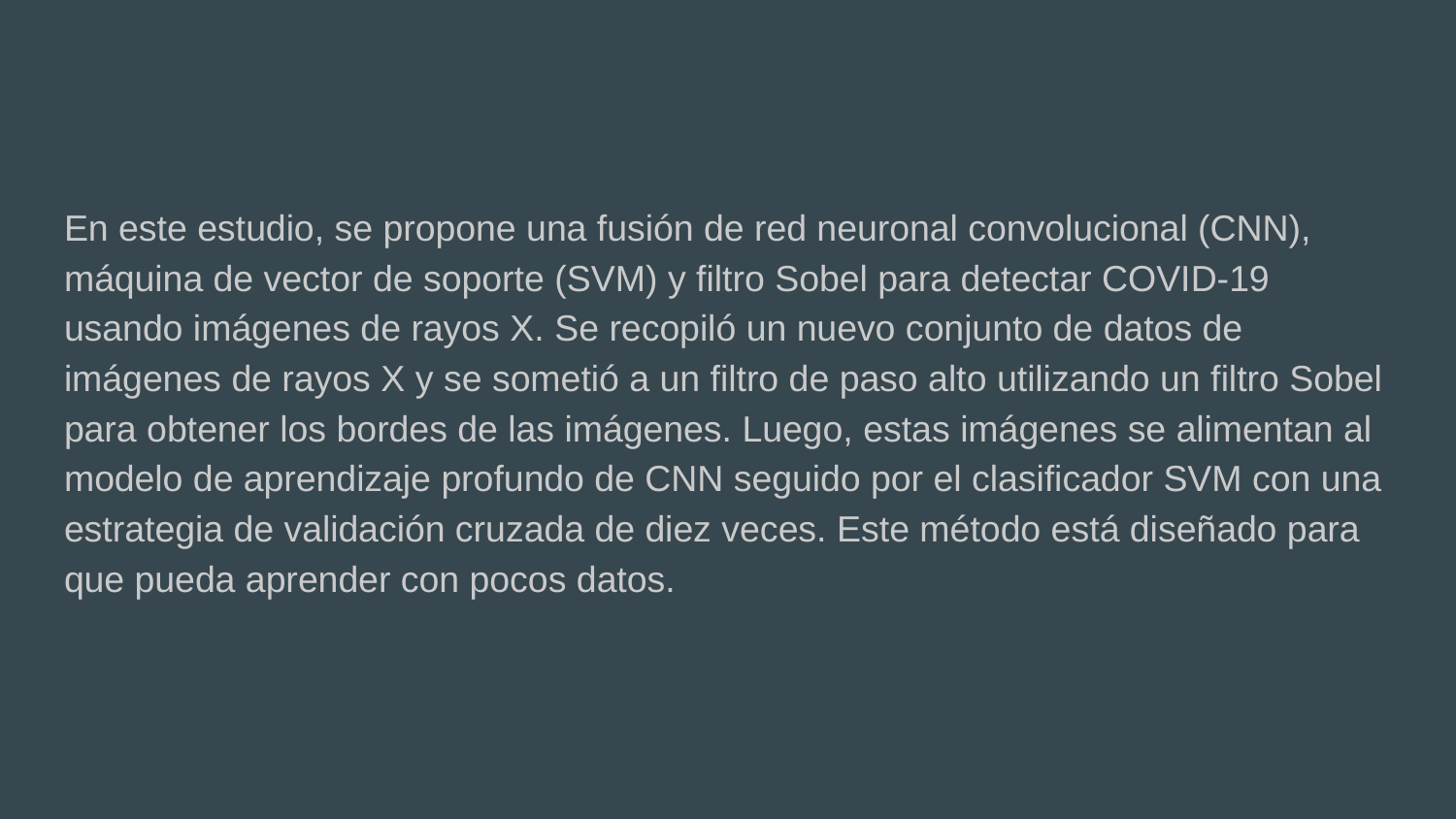

#
En este estudio, se propone una fusión de red neuronal convolucional (CNN), máquina de vector de soporte (SVM) y filtro Sobel para detectar COVID-19 usando imágenes de rayos X. Se recopiló un nuevo conjunto de datos de imágenes de rayos X y se sometió a un filtro de paso alto utilizando un filtro Sobel para obtener los bordes de las imágenes. Luego, estas imágenes se alimentan al modelo de aprendizaje profundo de CNN seguido por el clasificador SVM con una estrategia de validación cruzada de diez veces. Este método está diseñado para que pueda aprender con pocos datos.